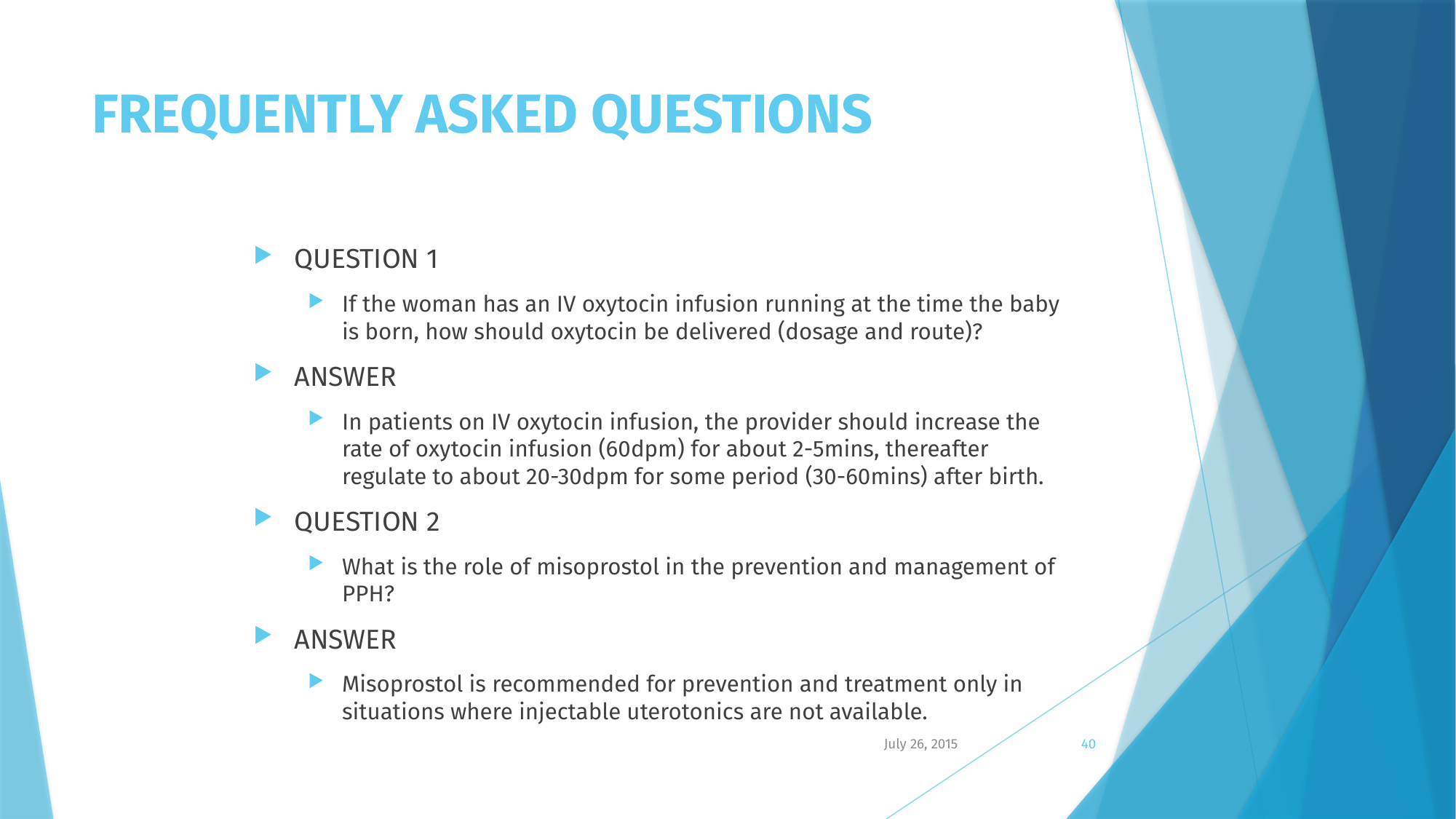

# FREQUENTLY ASKED QUESTIONS
QUESTION 1
If the woman has an IV oxytocin infusion running at the time the baby is born, how should oxytocin be delivered (dosage and route)?
ANSWER
In patients on IV oxytocin infusion, the provider should increase the rate of oxytocin infusion (60dpm) for about 2-5mins, thereafter regulate to about 20-30dpm for some period (30-60mins) after birth.
QUESTION 2
What is the role of misoprostol in the prevention and management of PPH?
ANSWER
Misoprostol is recommended for prevention and treatment only in situations where injectable uterotonics are not available.
July 26, 2015
40